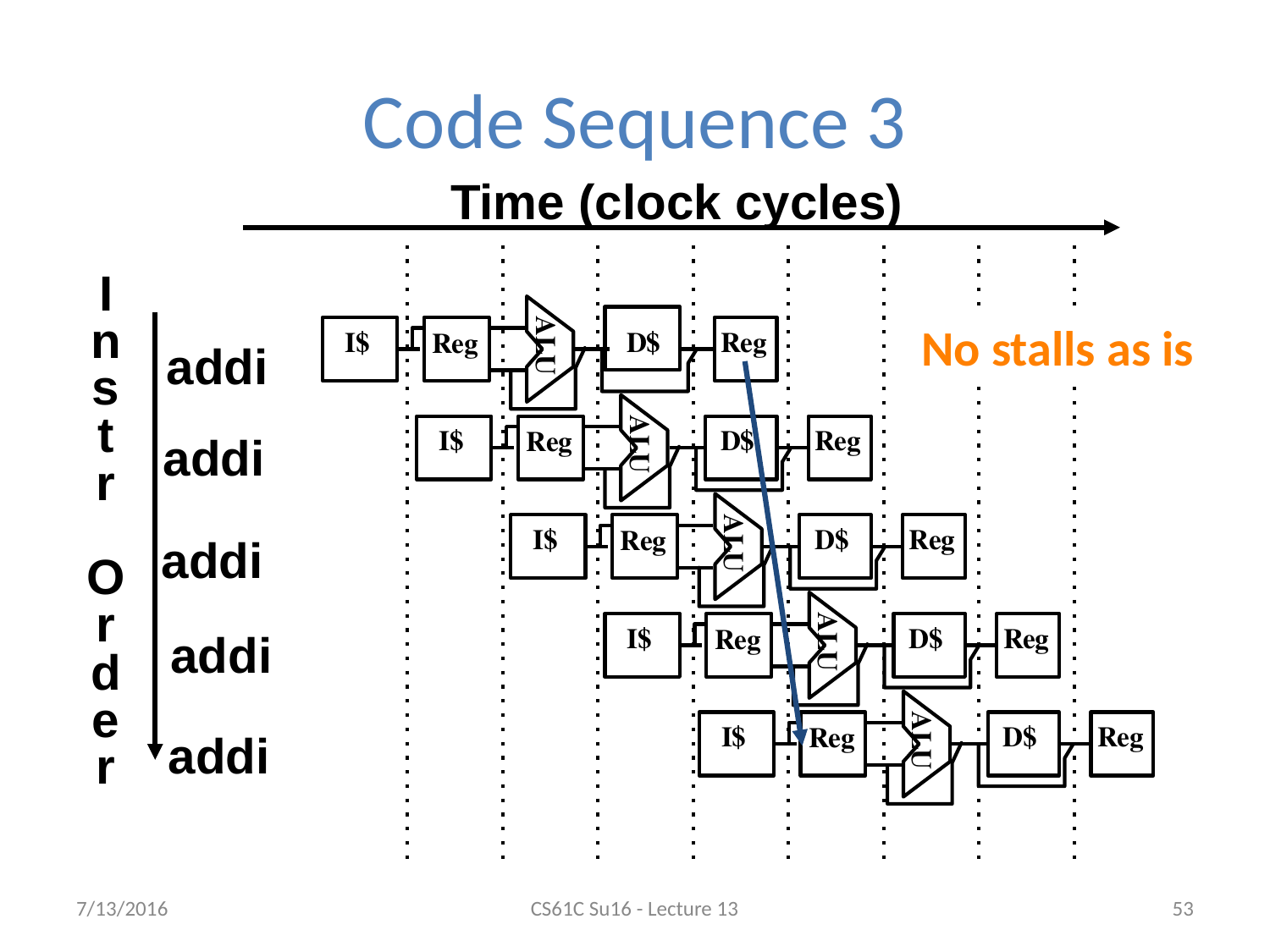

# Code Sequence 3
Time (clock cycles)
I
n
s
t
r

O
r
d
e
r

ALU

  I$

  D$
Reg
Reg

addi

ALU

  I$

  D$
Reg
Reg

addi

ALU

  I$

  D$
Reg
Reg

addi

ALU

  I$
  D$
Reg
Reg
addi

ALU

  I$

  D$
Reg
Reg

addi
No stalls as is
7/13/2016
CS61C Su16 - Lecture 13
53